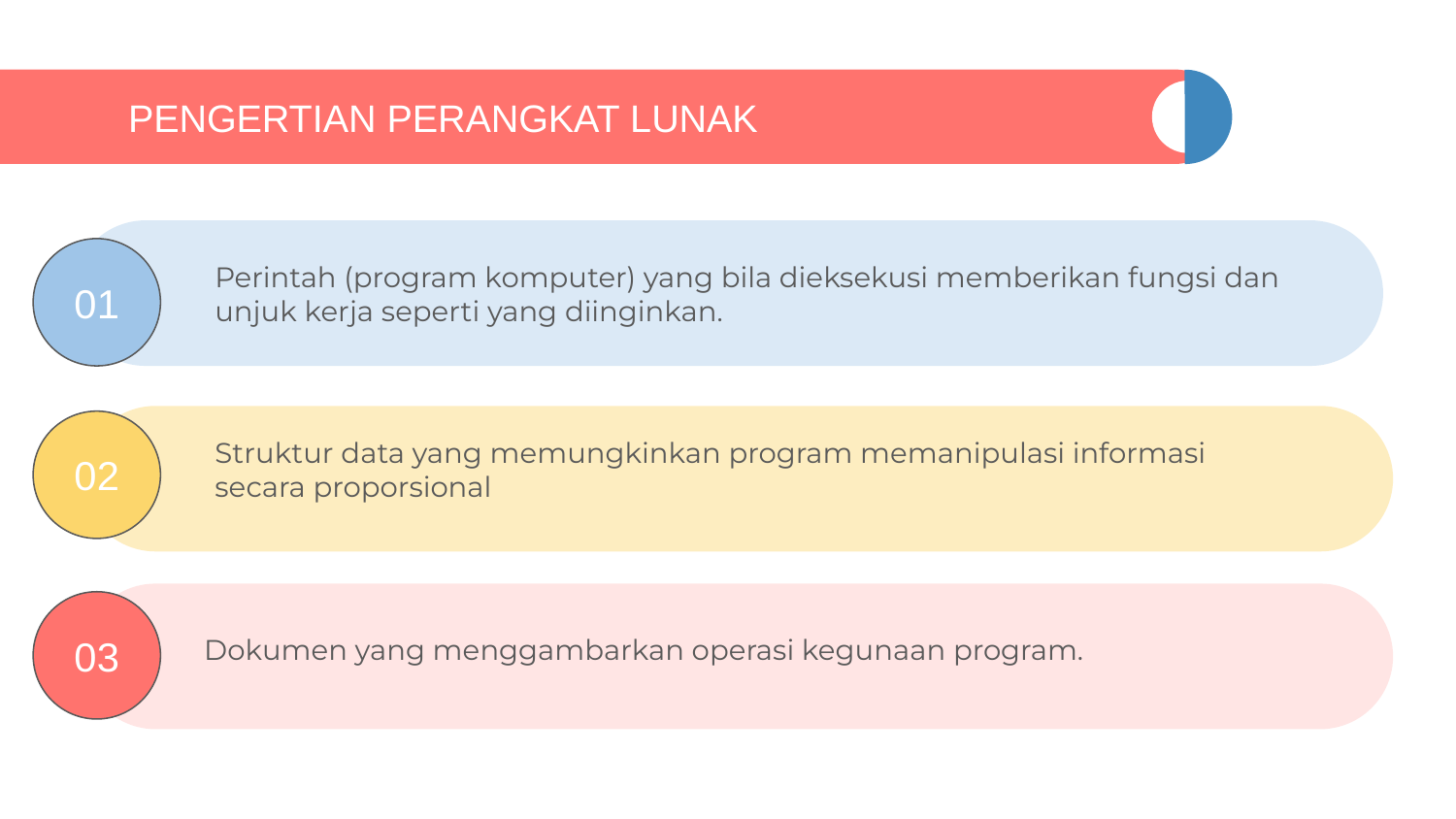

# PENGERTIAN PERANGKAT LUNAK

01
Perintah (program komputer) yang bila dieksekusi memberikan fungsi dan unjuk kerja seperti yang diinginkan.

02
Struktur data yang memungkinkan program memanipulasi informasi secara proporsional

03
 Dokumen yang menggambarkan operasi kegunaan program.